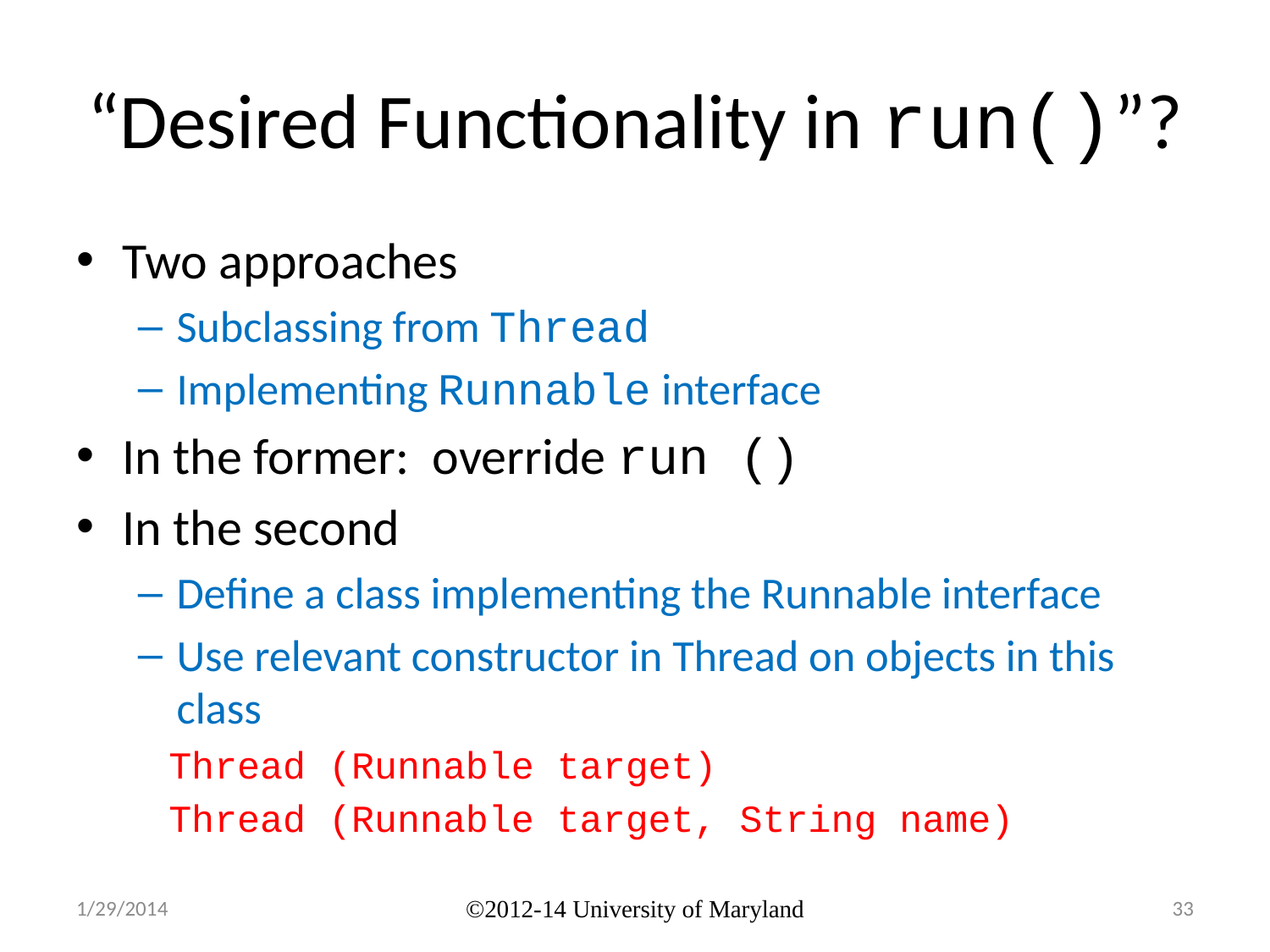

# “Desired Functionality in run()”?
Two approaches
Subclassing from Thread
Implementing Runnable interface
In the former:  override run ()
In the second
Define a class implementing the Runnable interface
Use relevant constructor in Thread on objects in this class
Thread (Runnable target)
Thread (Runnable target, String name)
1/29/2014
©2012-14 University of Maryland
33